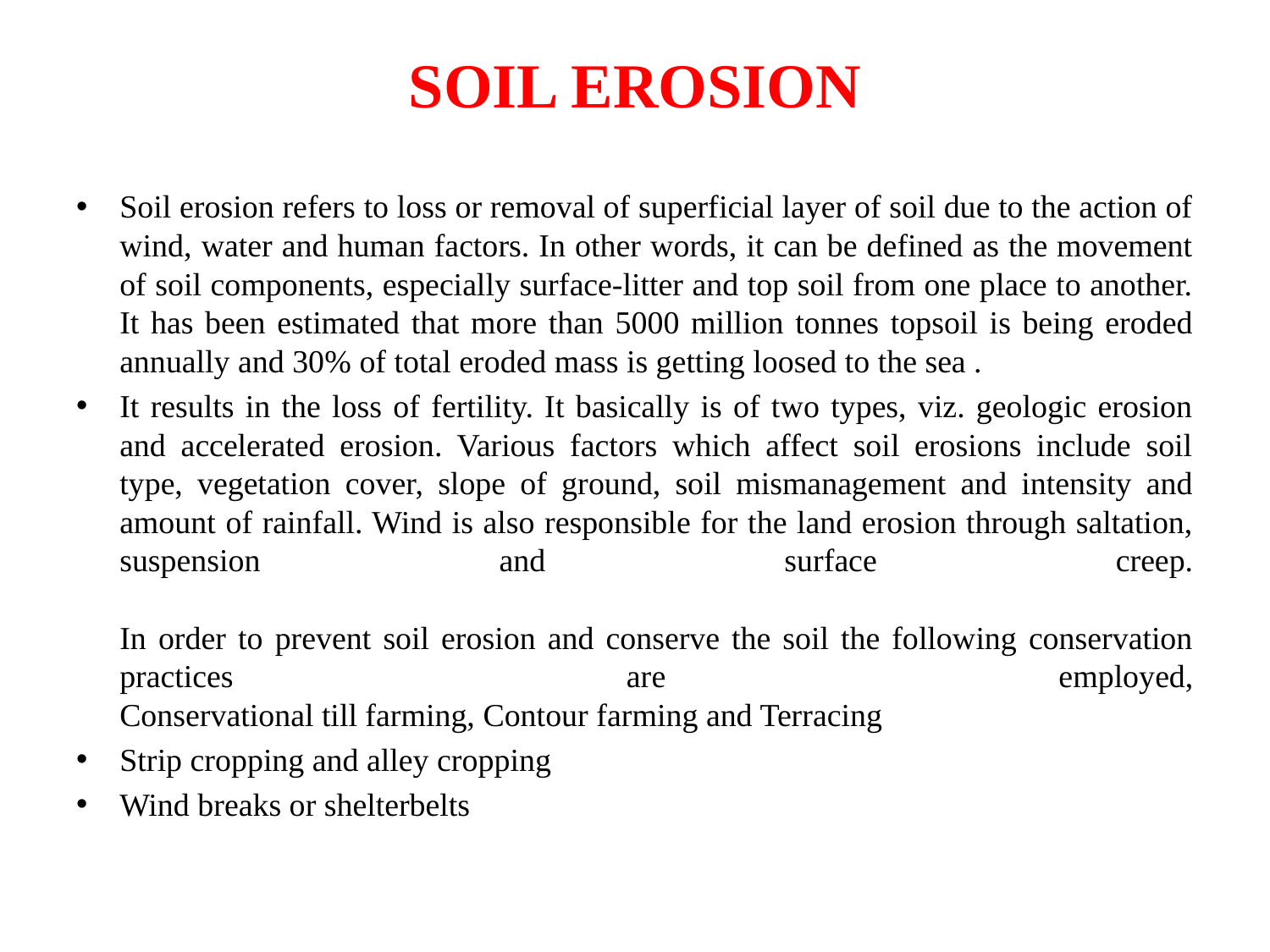

# SOIL EROSION
Soil erosion refers to loss or removal of superficial layer of soil due to the action of wind, water and human factors. In other words, it can be defined as the movement of soil components, especially surface-litter and top soil from one place to another. It has been estimated that more than 5000 million tonnes topsoil is being eroded annually and 30% of total eroded mass is getting loosed to the sea .
It results in the loss of fertility. It basically is of two types, viz. geologic erosion and accelerated erosion. Various factors which affect soil erosions include soil type, vegetation cover, slope of ground, soil mismanagement and intensity and amount of rainfall. Wind is also responsible for the land erosion through saltation, suspension and surface creep.
In order to prevent soil erosion and conserve the soil the following conservation practices are employed,
Conservational till farming, Contour farming and Terracing
Strip cropping and alley cropping
Wind breaks or shelterbelts